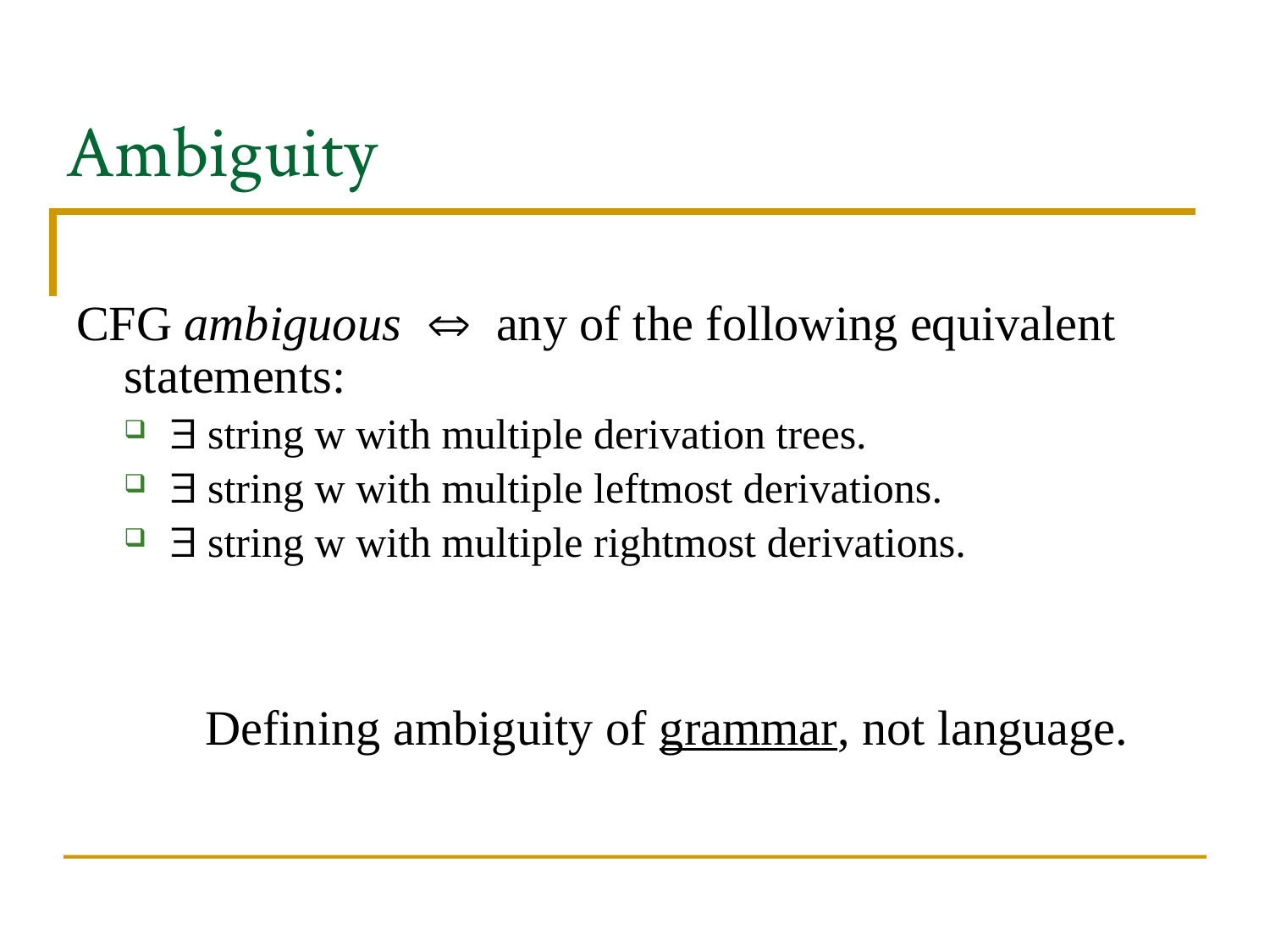

# Ambiguity

CFG ambiguous  ⇔  any of the following equivalent statements:
∃ string w with multiple derivation trees.
∃ string w with multiple leftmost derivations.
∃ string w with multiple rightmost derivations.

Defining ambiguity of grammar, not language.